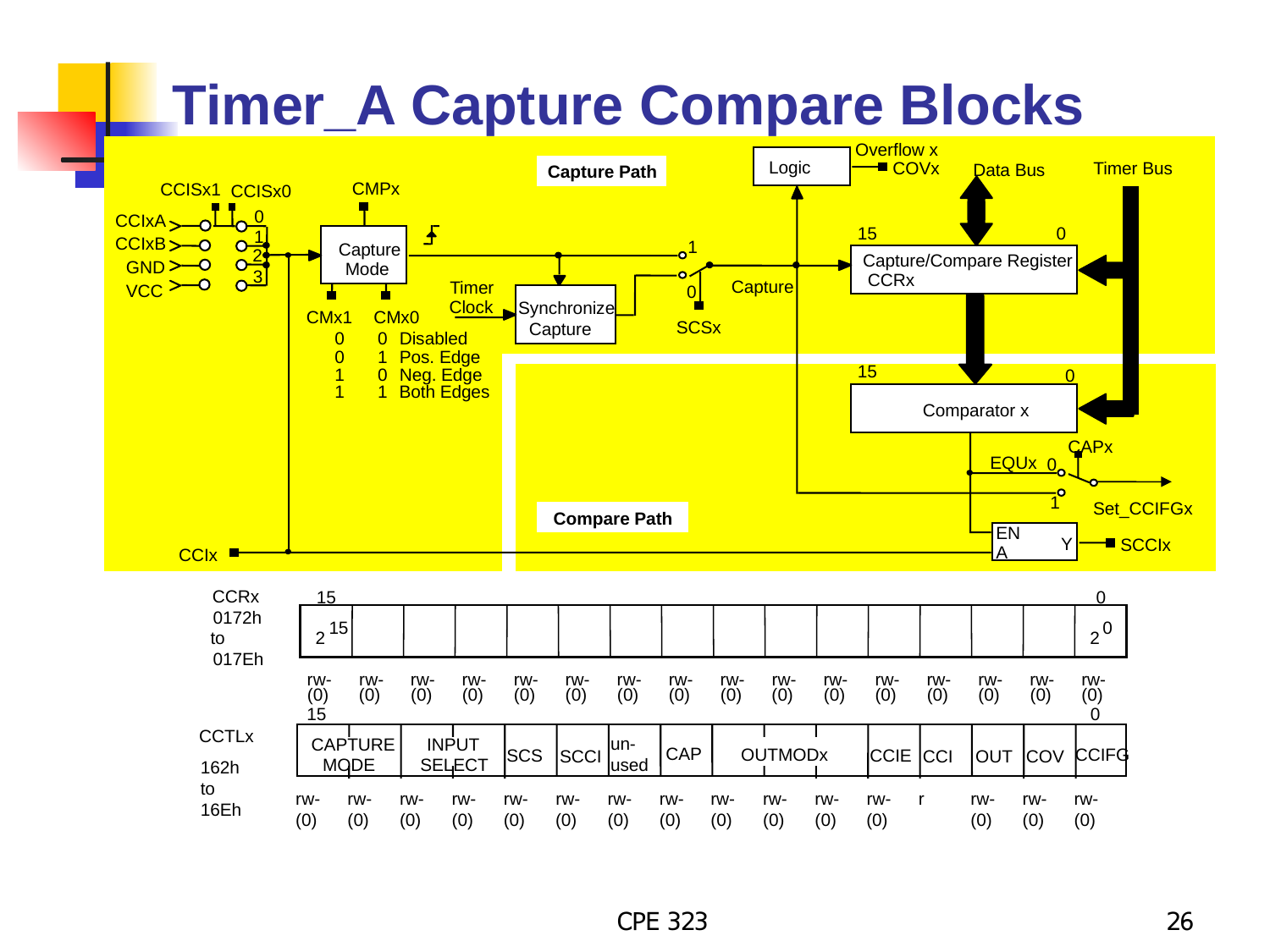

# Timer_A Capture Compare Blocks
Overflow x

Logic
 Timer Bus
COVx
 Data Bus

Capture Path

CMPx
CCISx1

CCISx0

0

CCIxA

15
0

1

CCIxB
1
Capture

2

Capture/Compare Register  CCRx

GND

Mode

3

Capture
Timer

VCC
0

Clock
Synchronize

CMx1
CMx0

SCSx
Capture

0
0
Disabled
0
1
Pos. Edge

15
1
0
Neg. Edge
0

1
1
Both Edges

Comparator x
to Port0
CAPx

EQUx
0

1

Set_CCIFGx

Compare Path
EN

Y
SCCIx

A

CCIx

CCRx
15
0

0172h
15
0
to
2
2
017Eh
rw-
(0)
rw-
(0)
rw-
(0)
rw-
(0)
rw-
(0)
rw-
(0)
rw-
(0)
rw-
(0)
rw-
(0)
rw-
(0)
rw-
(0)
rw-
(0)
rw-
(0)
rw-
(0)
rw-
(0)
rw-
(0)
15
0
CCTLx

un-
CAPTURE
INPUT

CAP
OUTMODx
CCIFG
SCS
CCIE
SCCI
CCI
OUT
COV
MODE
SELECT
used
162h
to
rw-
rw-
rw-
rw-
rw-
rw-
rw-
rw-
rw-
rw-
rw-
rw-
r
rw-
rw-
rw-
16Eh
(0)
(0)
(0)
(0)
(0)
(0)
(0)
(0)
(0)
(0)
(0)
(0)
(0)
(0)
(0)
CPE 323
26